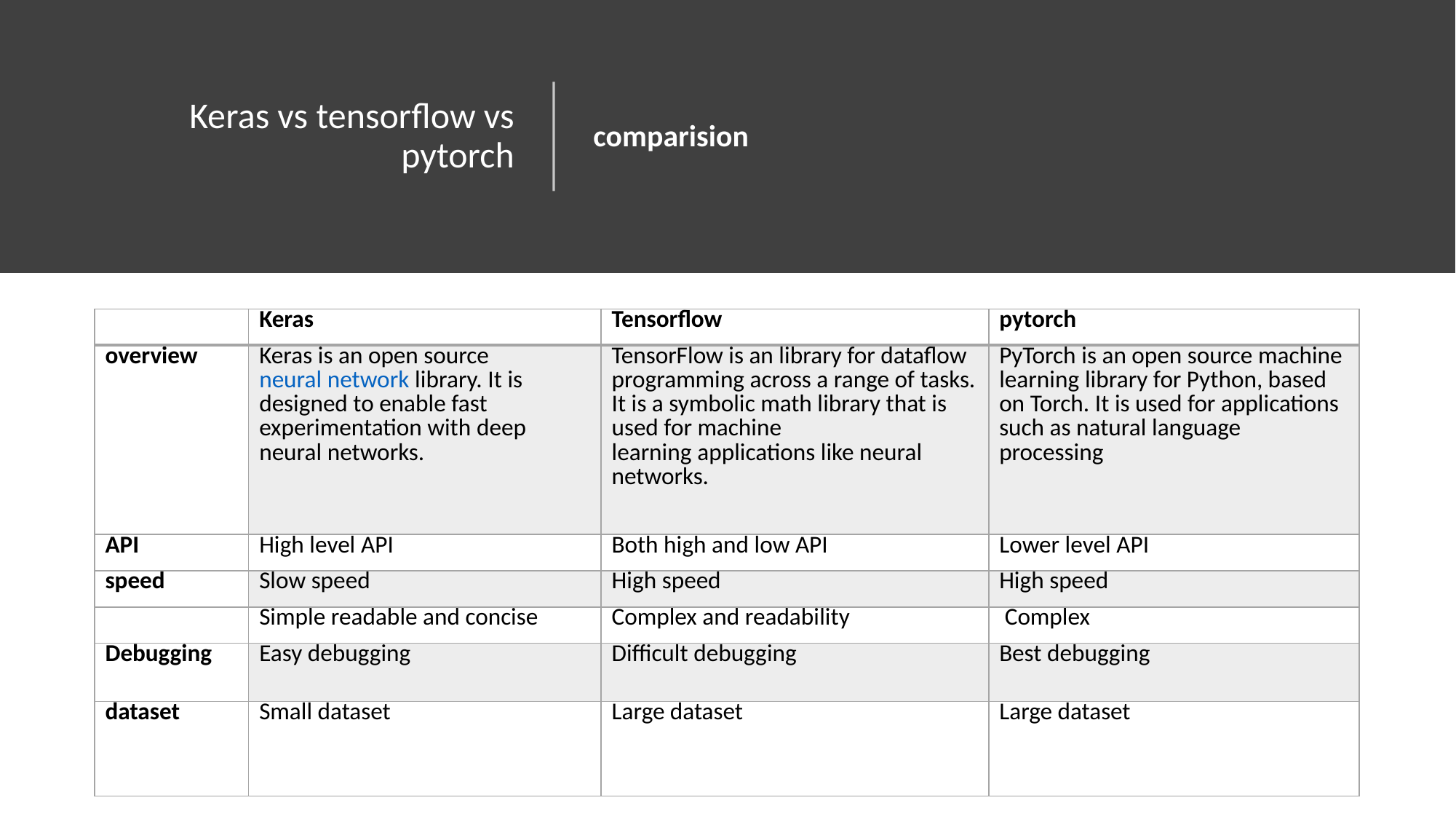

comparision
# Keras vs tensorflow vs pytorch
|  | Keras | Tensorflow | pytorch |
| --- | --- | --- | --- |
| overview | Keras is an open source neural network library. It is designed to enable fast experimentation with deep neural networks. | TensorFlow is an library for dataflow programming across a range of tasks. It is a symbolic math library that is used for machine learning applications like neural networks. | PyTorch is an open source machine learning library for Python, based on Torch. It is used for applications such as natural language processing |
| API | High level API | Both high and low API | Lower level API |
| speed | Slow speed | High speed | High speed |
|  | Simple readable and concise | Complex and readability | Complex |
| Debugging | Easy debugging | Difficult debugging | Best debugging |
| dataset | Small dataset | Large dataset | Large dataset |